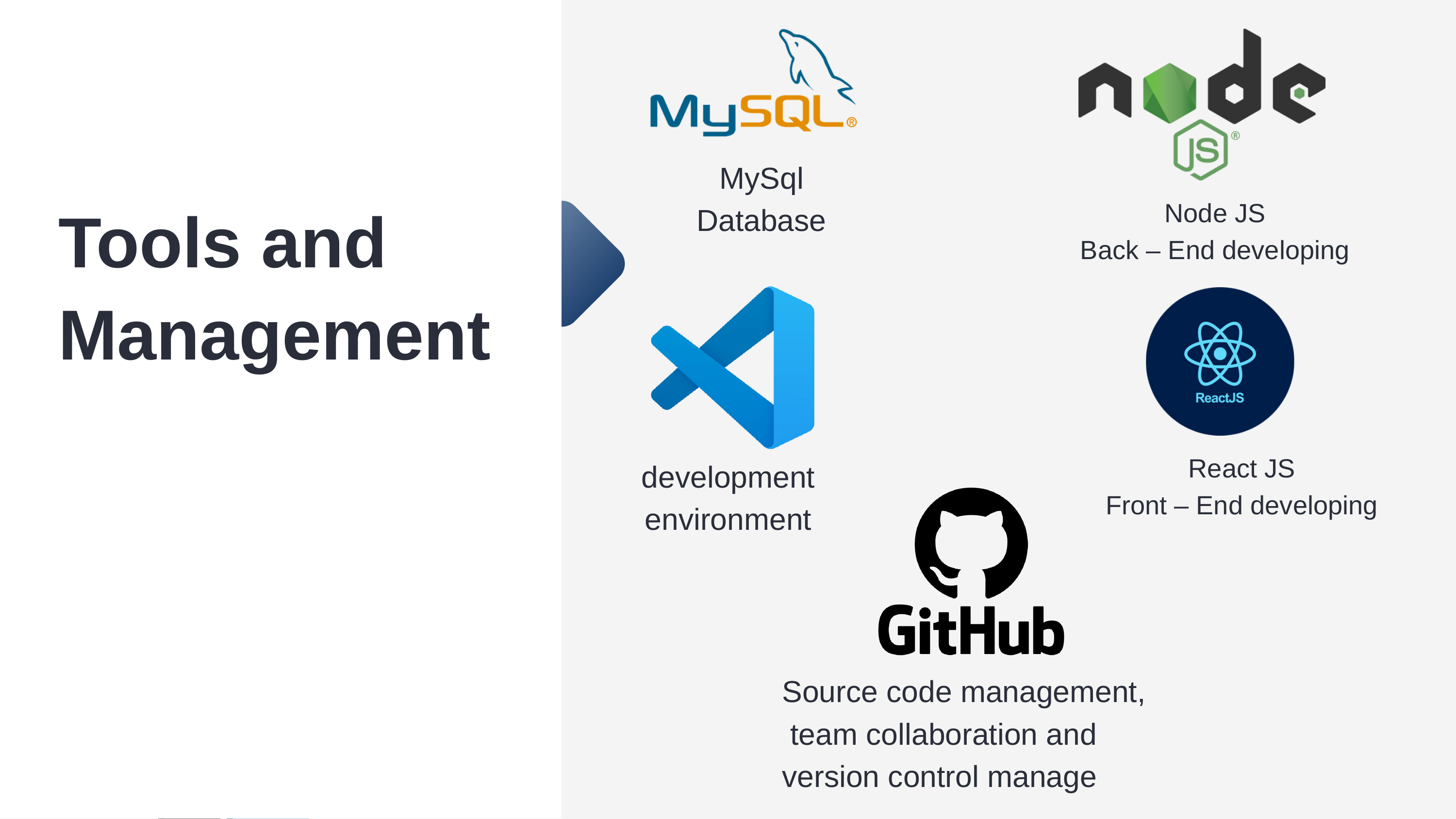

MySql
Database
Node JS
Back – End developing
Tools and Management

React JS
Front – End developing
development
environment

Source code management,
 team collaboration and
version control manage